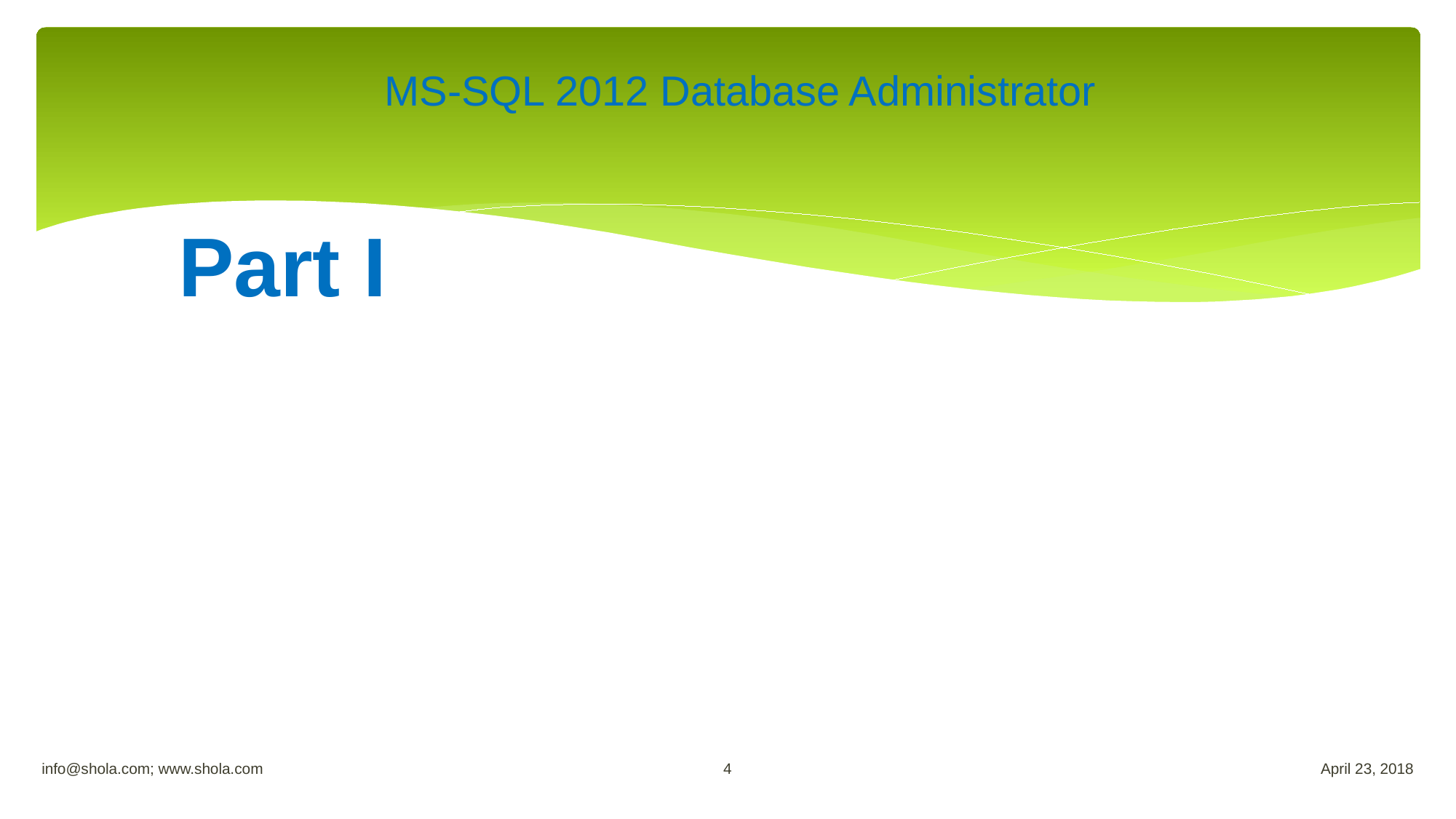

# MS-SQL 2012 Database Administrator

Part I

4
info@shola.com; www.shola.com
April 23, 2018